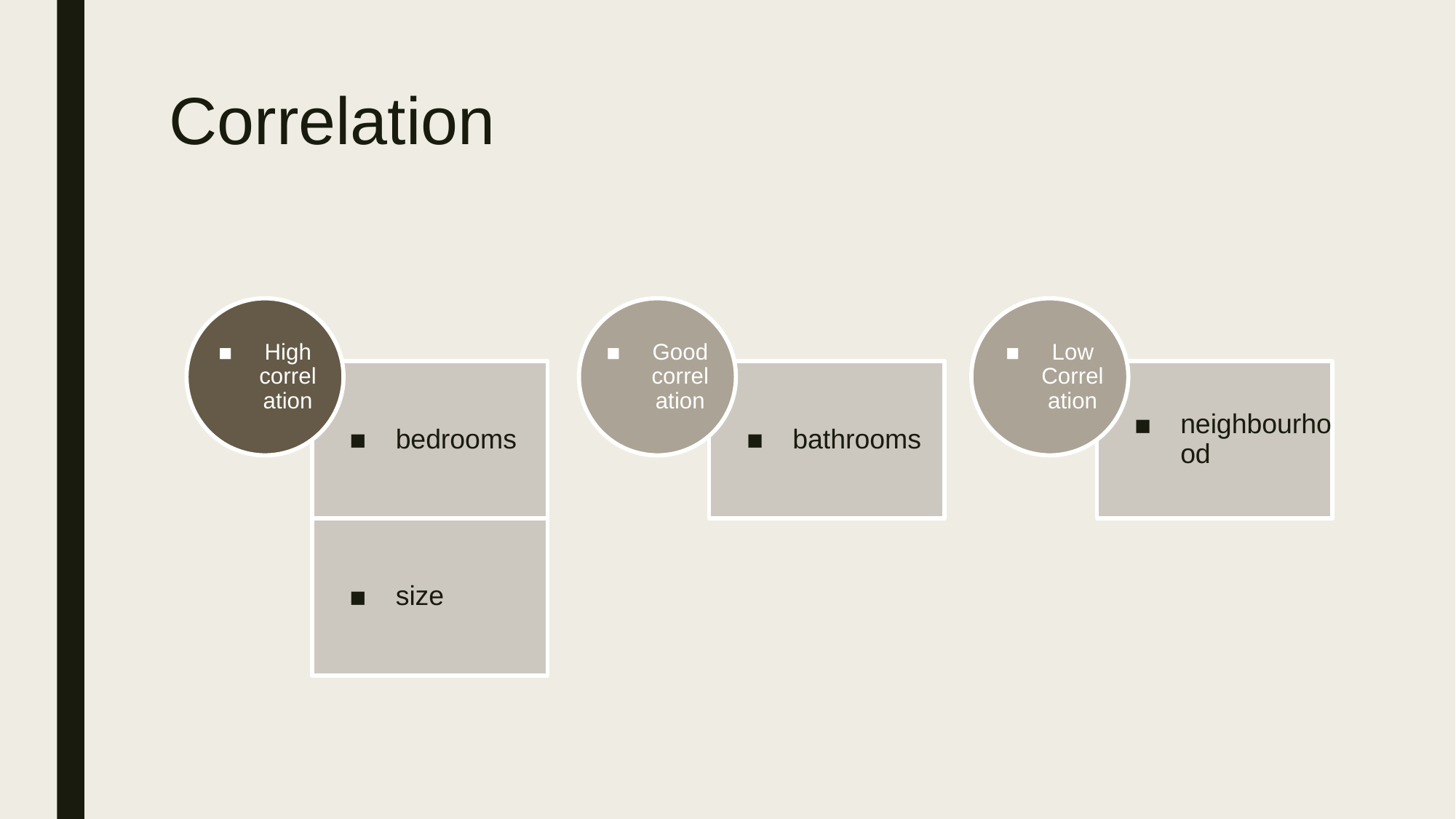

# Correlation

High correlation

Good correlation

Low Correlation

bedrooms

bathrooms

neighbourhood

size